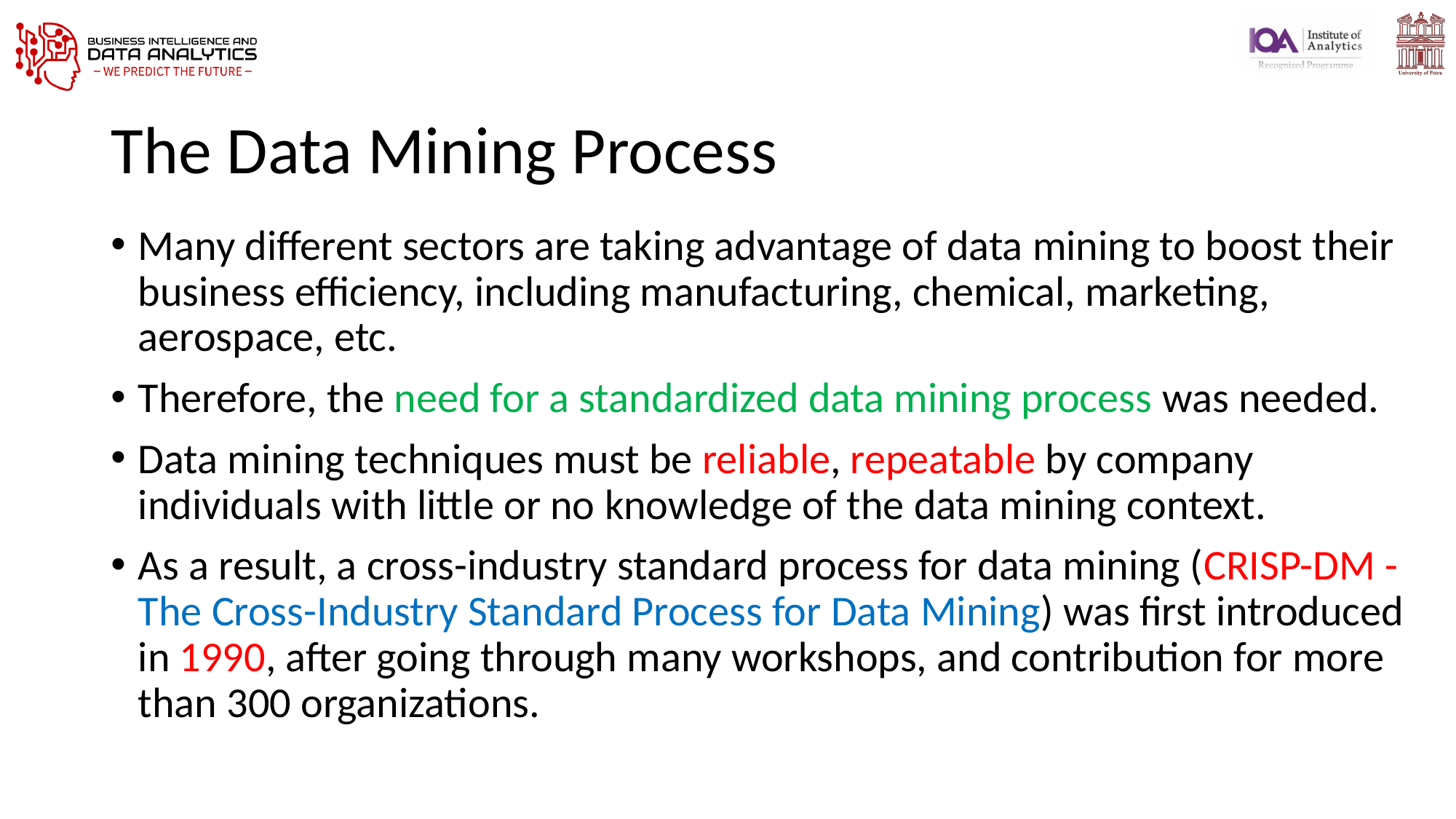

# The Data Mining Process
Many different sectors are taking advantage of data mining to boost their business efficiency, including manufacturing, chemical, marketing, aerospace, etc.
Therefore, the need for a standardized data mining process was needed.
Data mining techniques must be reliable, repeatable by company individuals with little or no knowledge of the data mining context.
As a result, a cross-industry standard process for data mining (CRISP-DM - The Cross-Industry Standard Process for Data Mining) was first introduced in 1990, after going through many workshops, and contribution for more than 300 organizations.